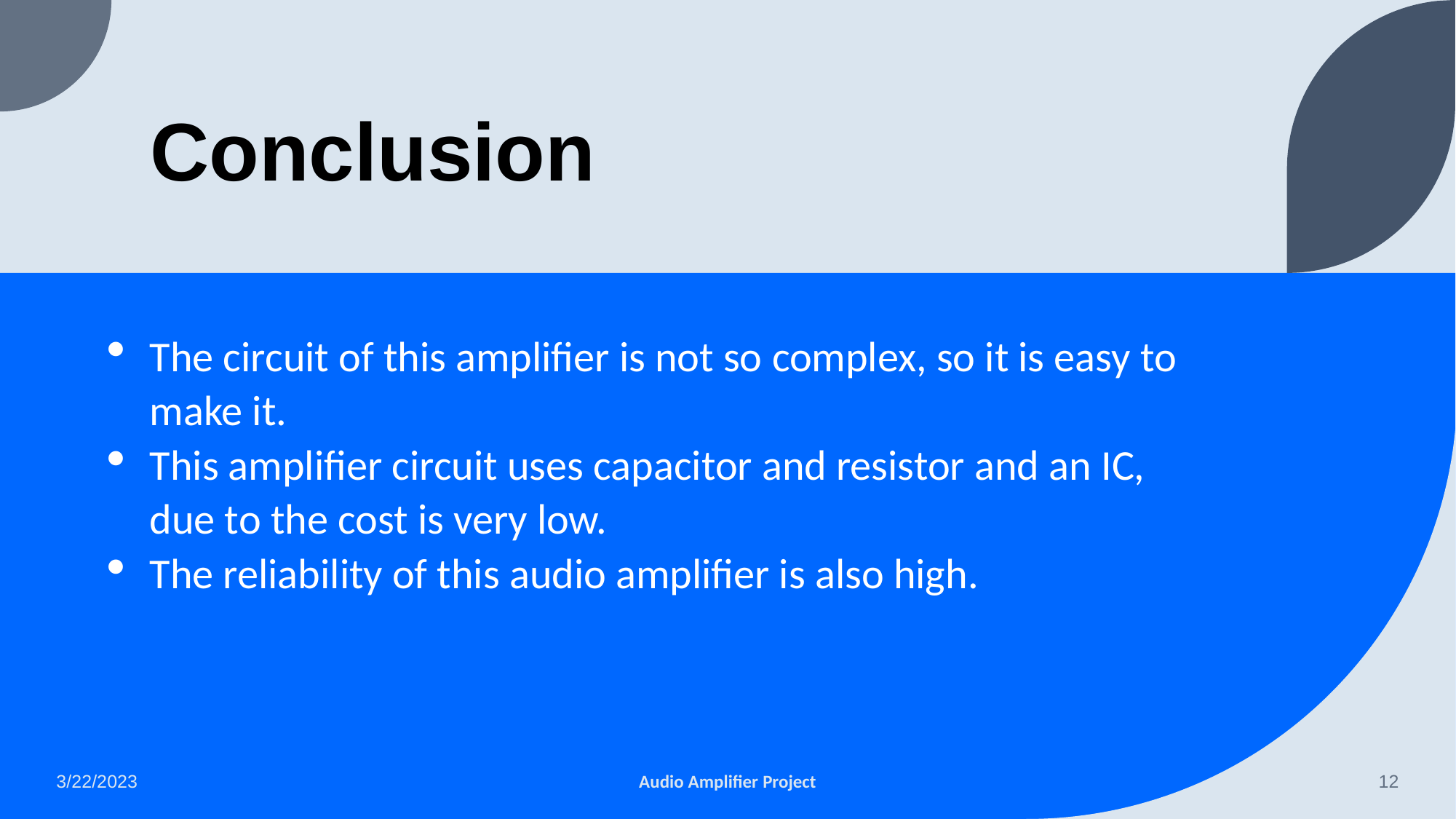

# Conclusion
The circuit of this amplifier is not so complex, so it is easy to make it.
This amplifier circuit uses capacitor and resistor and an IC, due to the cost is very low.
The reliability of this audio amplifier is also high.

3/22/2023
Audio Amplifier Project
12